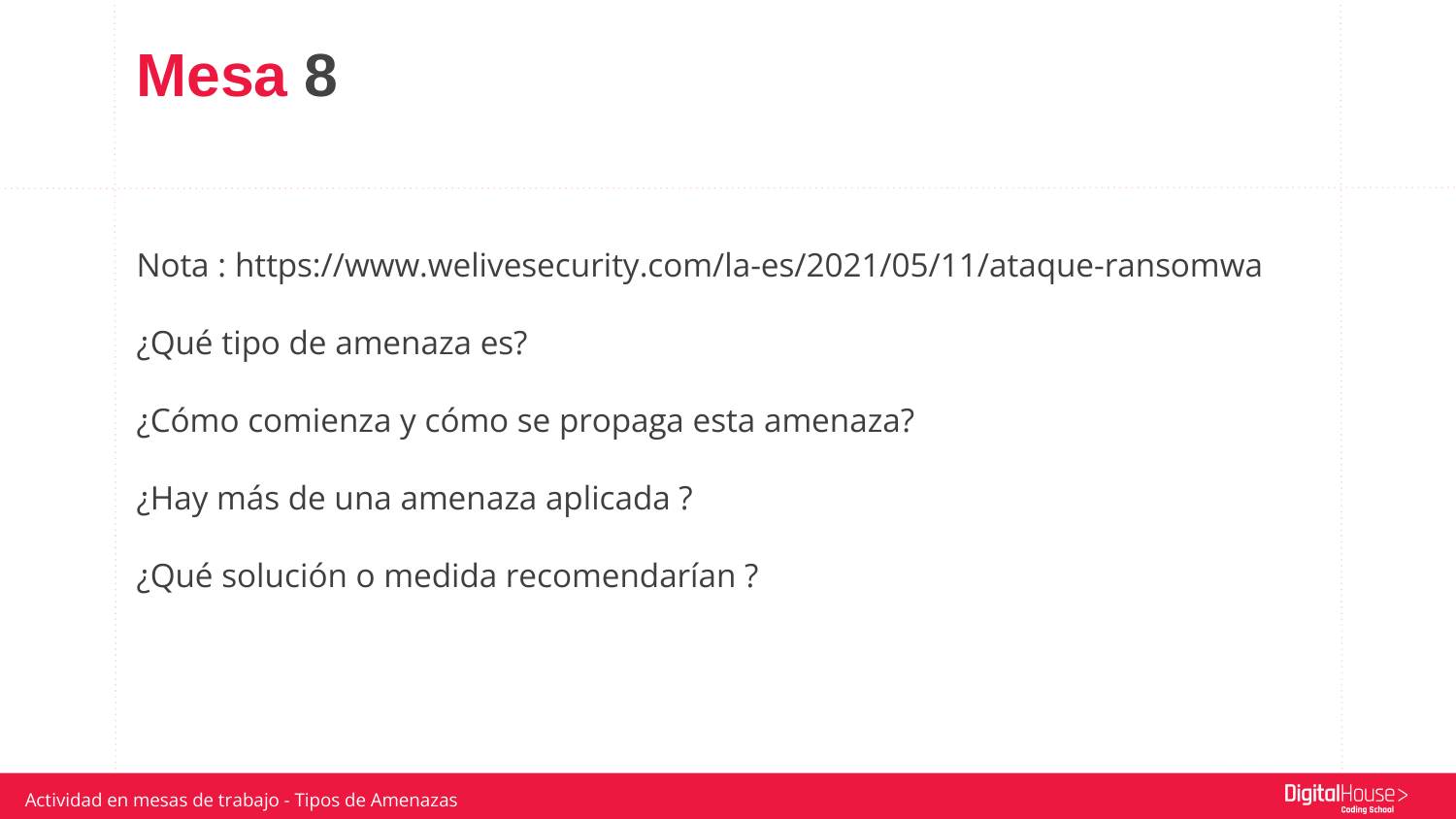

Mesa 8
Nota : https://www.welivesecurity.com/la-es/2021/05/11/ataque-ransomwa
¿Qué tipo de amenaza es?
¿Cómo comienza y cómo se propaga esta amenaza?
¿Hay más de una amenaza aplicada ?
¿Qué solución o medida recomendarían ?